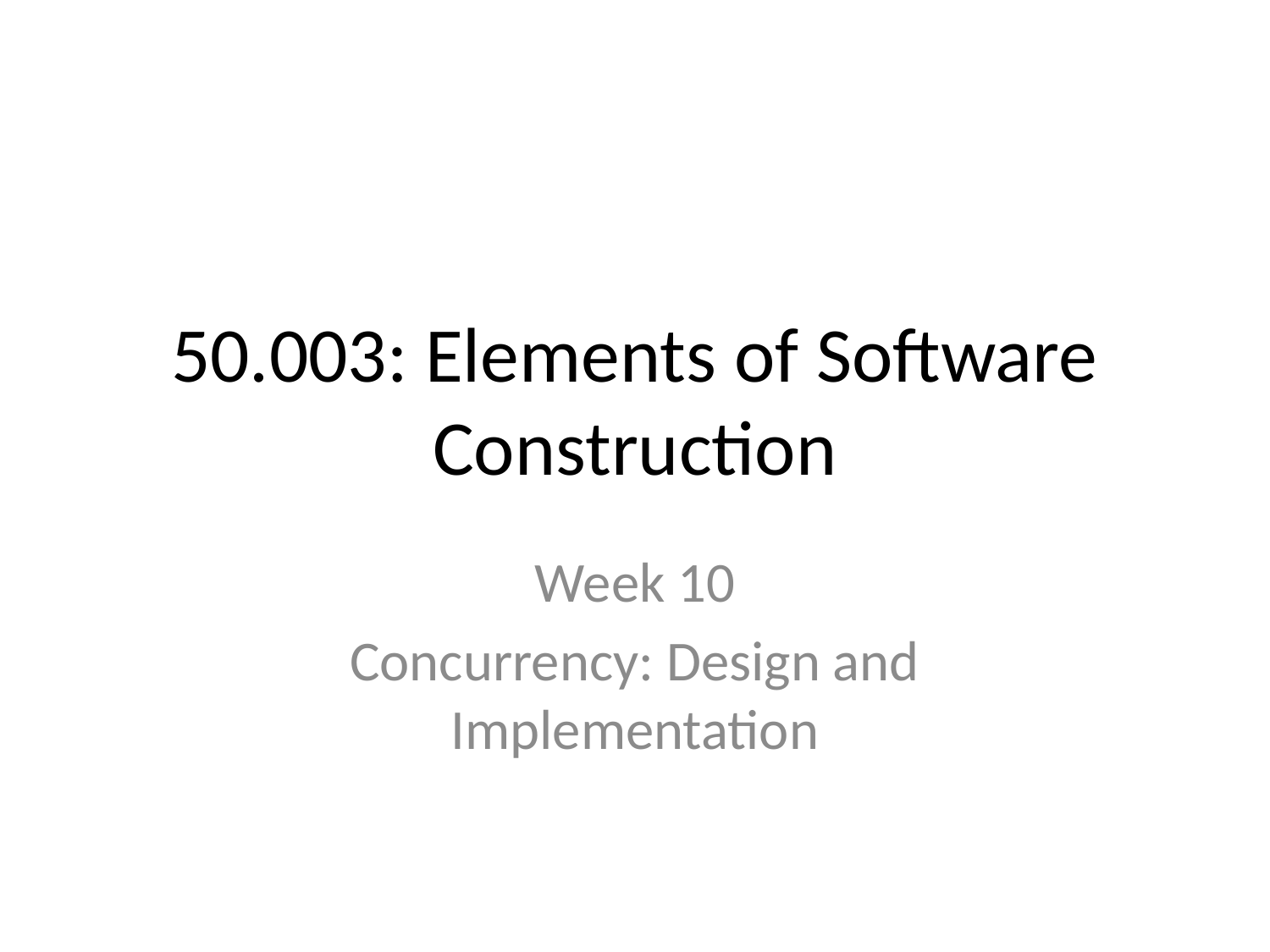

# 50.003: Elements of Software Construction
Week 10
Concurrency: Design and Implementation